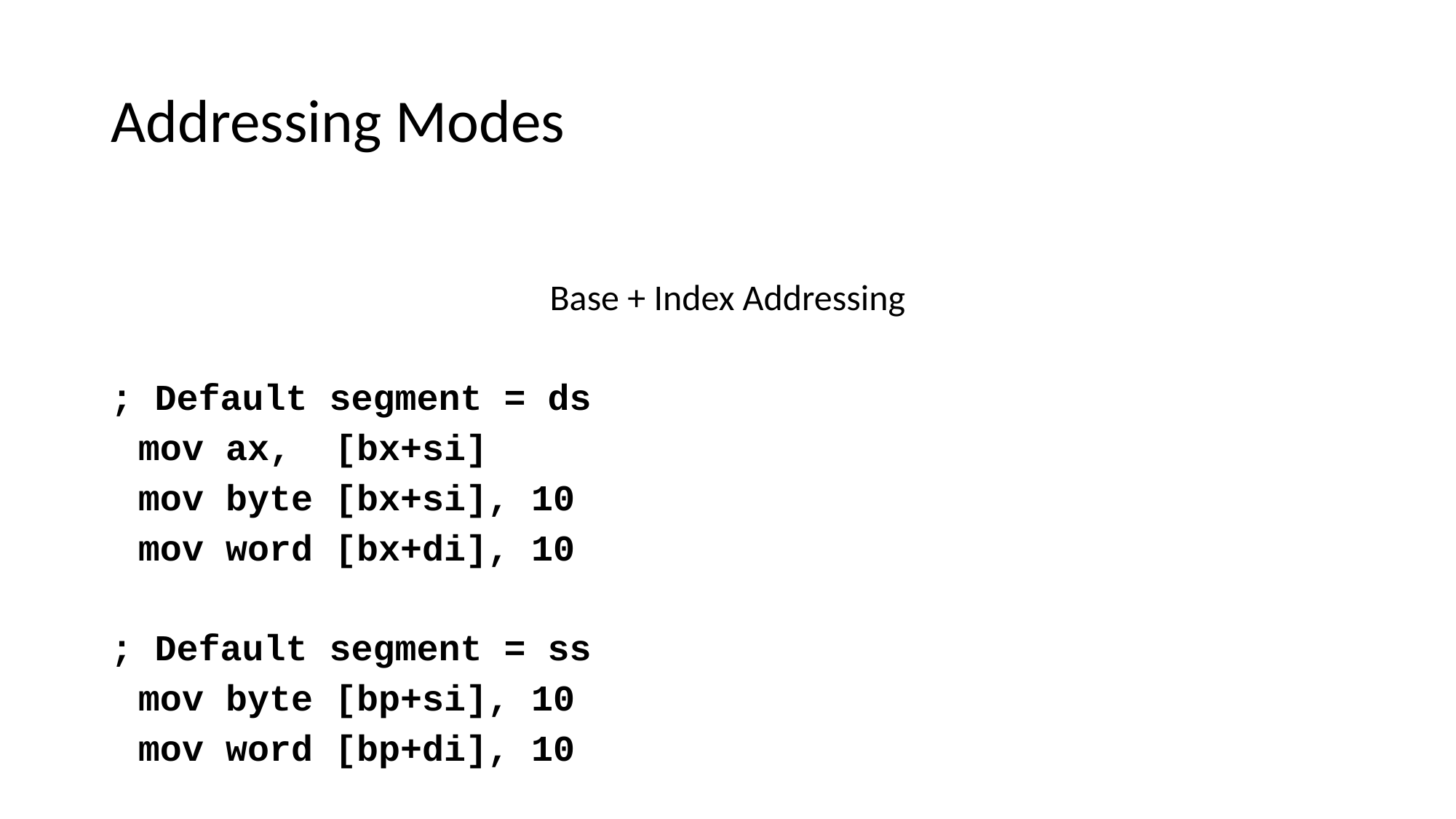

# Addressing Modes

Base + Index Addressing

; Default segment = ds
	mov ax,  [bx+si]
	mov byte [bx+si], 10
	mov word [bx+di], 10

; Default segment = ss
	mov byte [bp+si], 10
	mov word [bp+di], 10